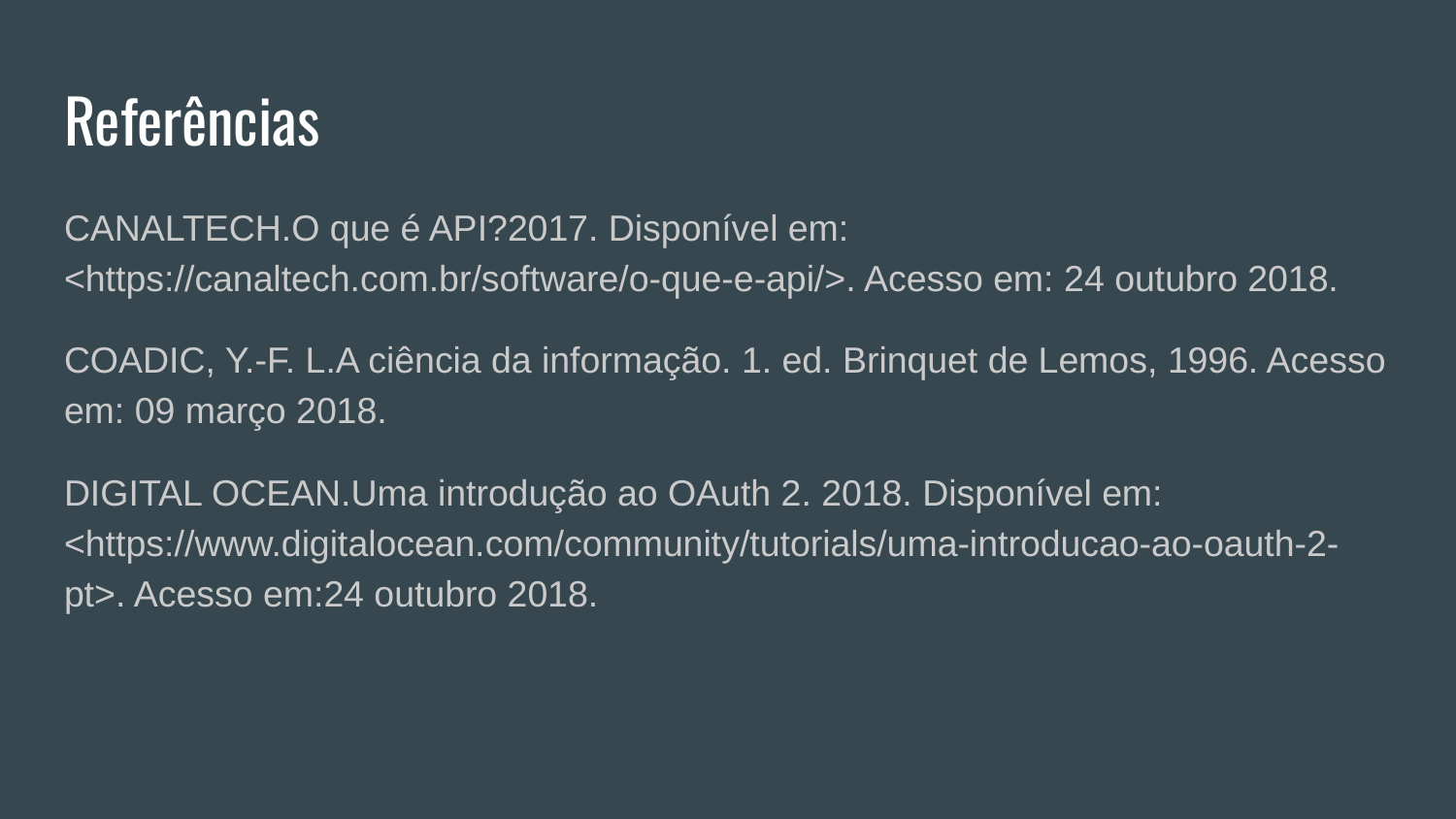

# Referências
CANALTECH.O que é API?2017. Disponível em: <https://canaltech.com.br/software/o-que-e-api/>. Acesso em: 24 outubro 2018.
COADIC, Y.-F. L.A ciência da informação. 1. ed. Brinquet de Lemos, 1996. Acesso em: 09 março 2018.
DIGITAL OCEAN.Uma introdução ao OAuth 2. 2018. Disponível em: <https://www.digitalocean.com/community/tutorials/uma-introducao-ao-oauth-2-pt>. Acesso em:24 outubro 2018.